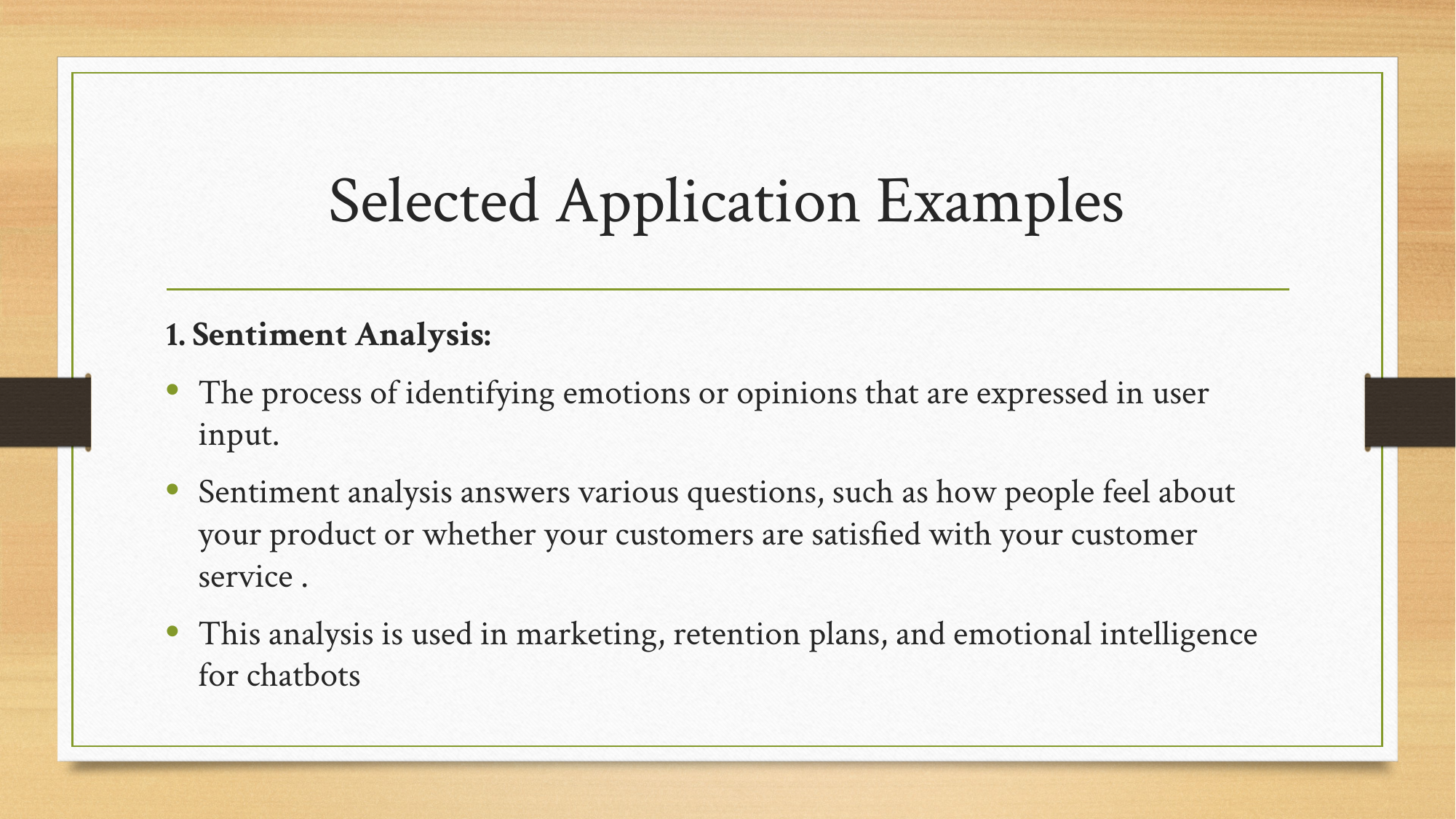

# Selected Application Examples
1. Sentiment Analysis:
The process of identifying emotions or opinions that are expressed in user input.
Sentiment analysis answers various questions, such as how people feel about your product or whether your customers are satisfied with your customer service .
This analysis is used in marketing, retention plans, and emotional intelligence for chatbots